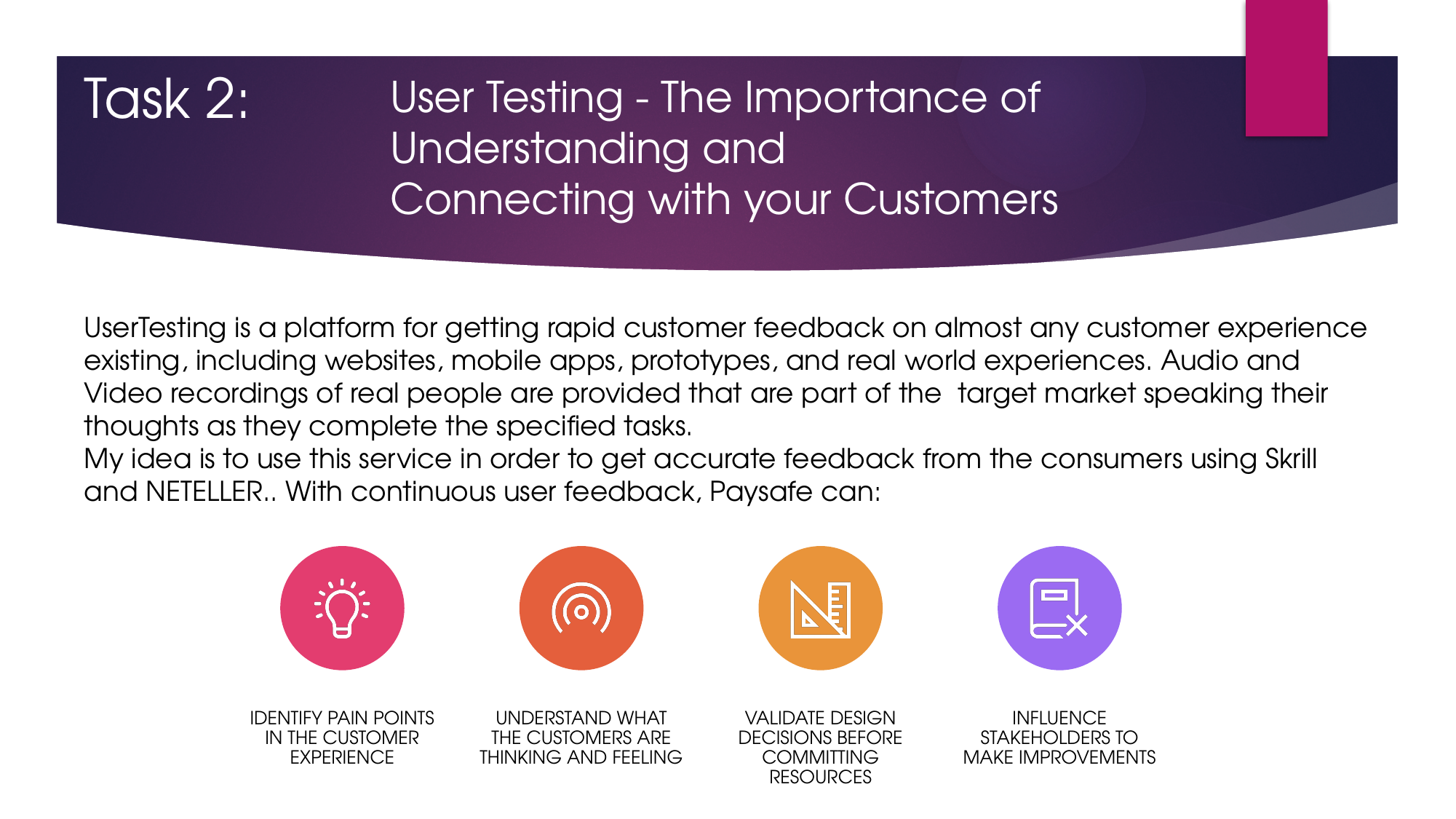

# Task 2:
User Testing - The Importance of Understanding and
Connecting with your Customers
UserTesting is a platform for getting rapid customer feedback on almost any customer experience existing, including websites, mobile apps, prototypes, and real world experiences. Audio and Video recordings of real people are provided that are part of the  target market speaking their thoughts as they complete the specified tasks.
My idea is to use this service in order to get accurate feedback from the consumers using Skrill and NETELLER.. With continuous user feedback, Paysafe can:
Identify pain points in the customer experience
Understand what the customers are thinking and feeling
Validate design decisions before committing resources
Influence stakeholders to make improvements